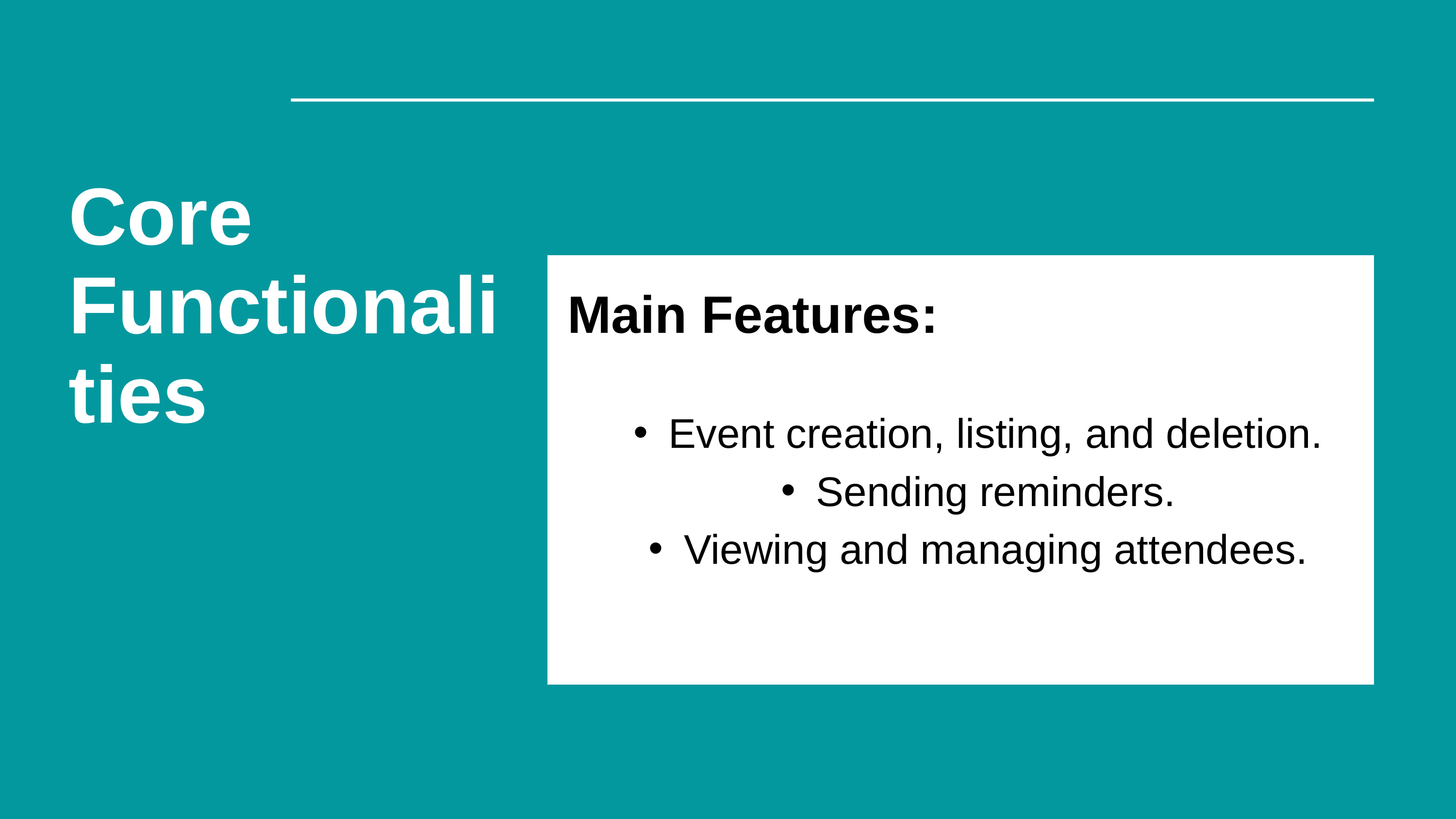

Core Functionalities

Event creation, listing, and deletion.
Sending reminders.
Viewing and managing attendees.
Main Features: